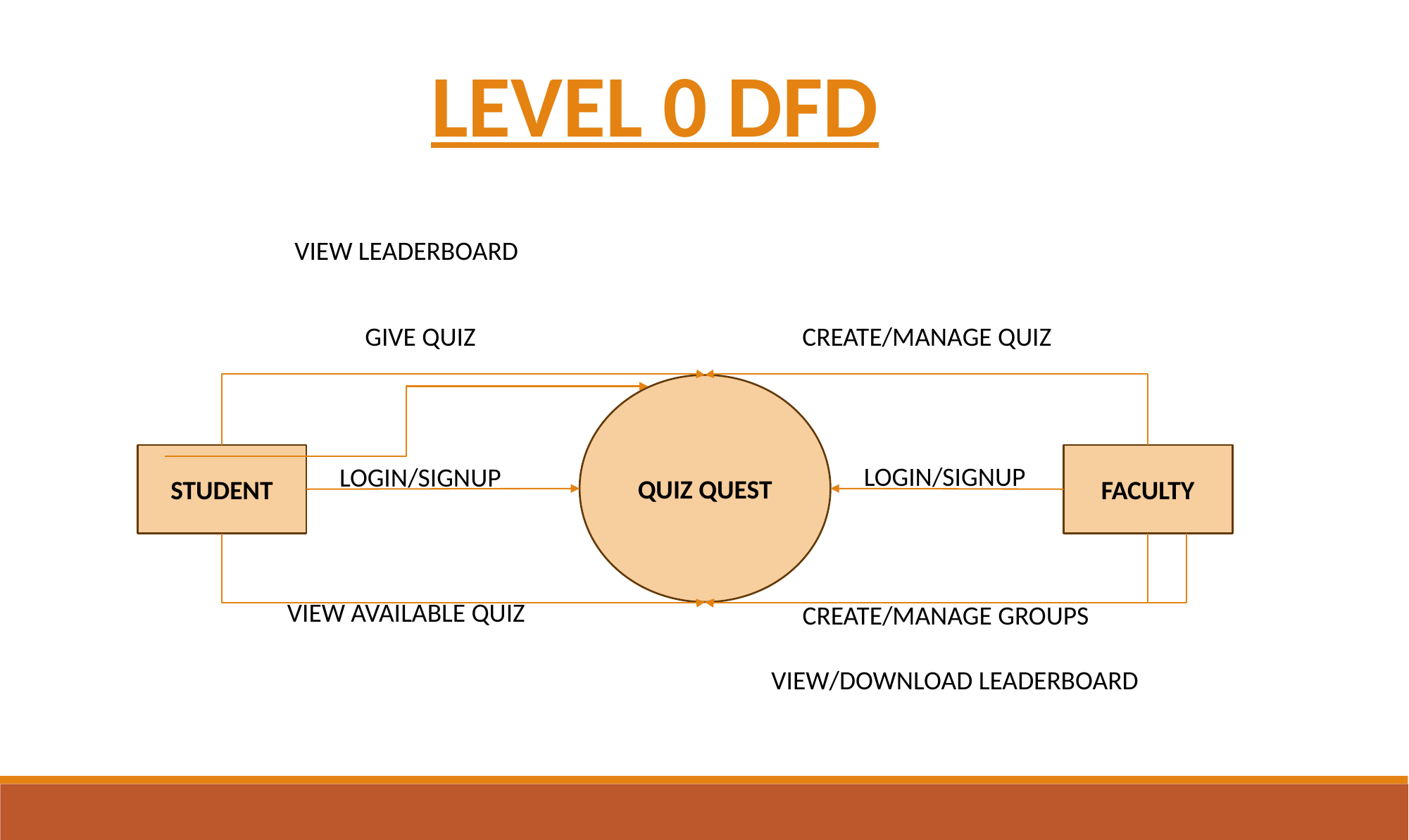

LEVEL 0 DFD
VIEW LEADERBOARD
GIVE QUIZ
CREATE/MANAGE QUIZ
QUIZ QUEST
STUDENT
FACULTY
LOGIN/SIGNUP
LOGIN/SIGNUP
VIEW AVAILABLE QUIZ
CREATE/MANAGE GROUPS
VIEW/DOWNLOAD LEADERBOARD